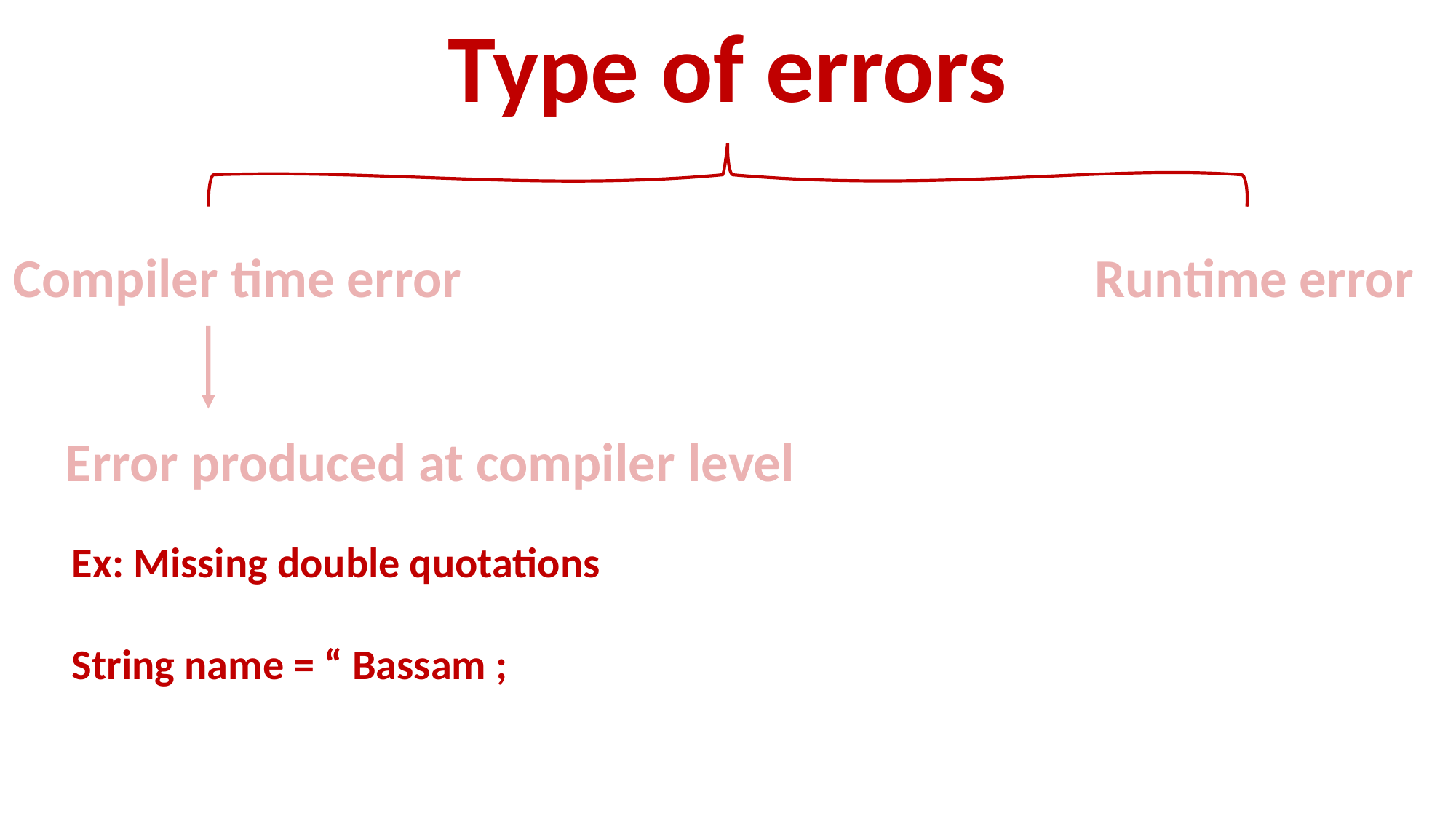

Type of errors

Runtime error
Compiler time error
Error produced at compiler level
Ex: Missing double quotations

String name = “ Bassam ;